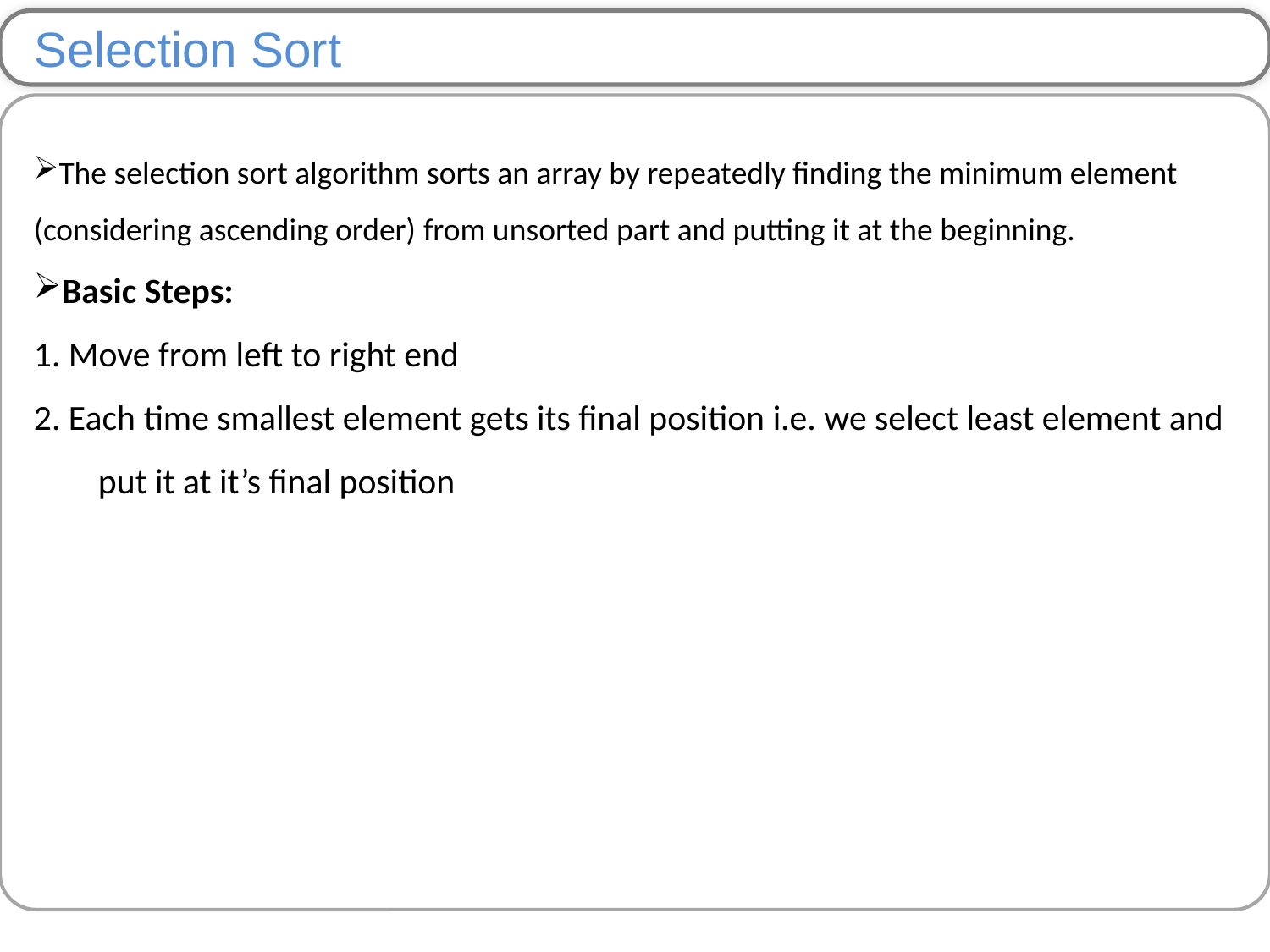

Selection Sort

The selection sort algorithm sorts an array by repeatedly finding the minimum element (considering ascending order) from unsorted part and putting it at the beginning.
Basic Steps:
1. Move from left to right end
2. Each time smallest element gets its final position i.e. we select least element and
        put it at it’s final position